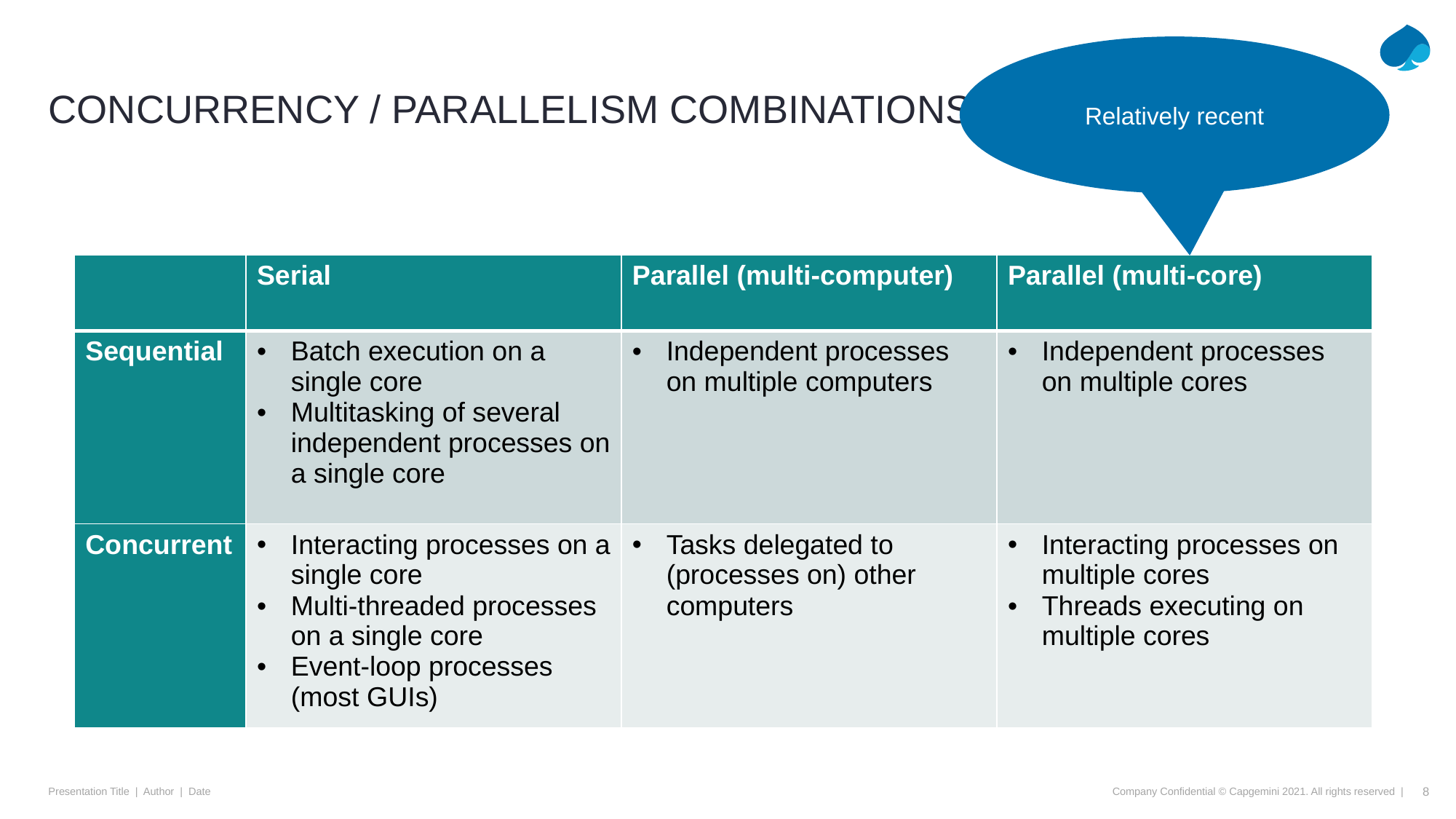

Relatively recent
# Concurrency / parallelism combinations
|  | Serial | Parallel (multi-computer) | Parallel (multi-core) |
| --- | --- | --- | --- |
| Sequential | Batch execution on a single core Multitasking of several independent processes on a single core | Independent processes on multiple computers | Independent processes on multiple cores |
| Concurrent | Interacting processes on a single core Multi-threaded processes on a single core Event-loop processes (most GUIs) | Tasks delegated to (processes on) other computers | Interacting processes on multiple cores Threads executing on multiple cores |